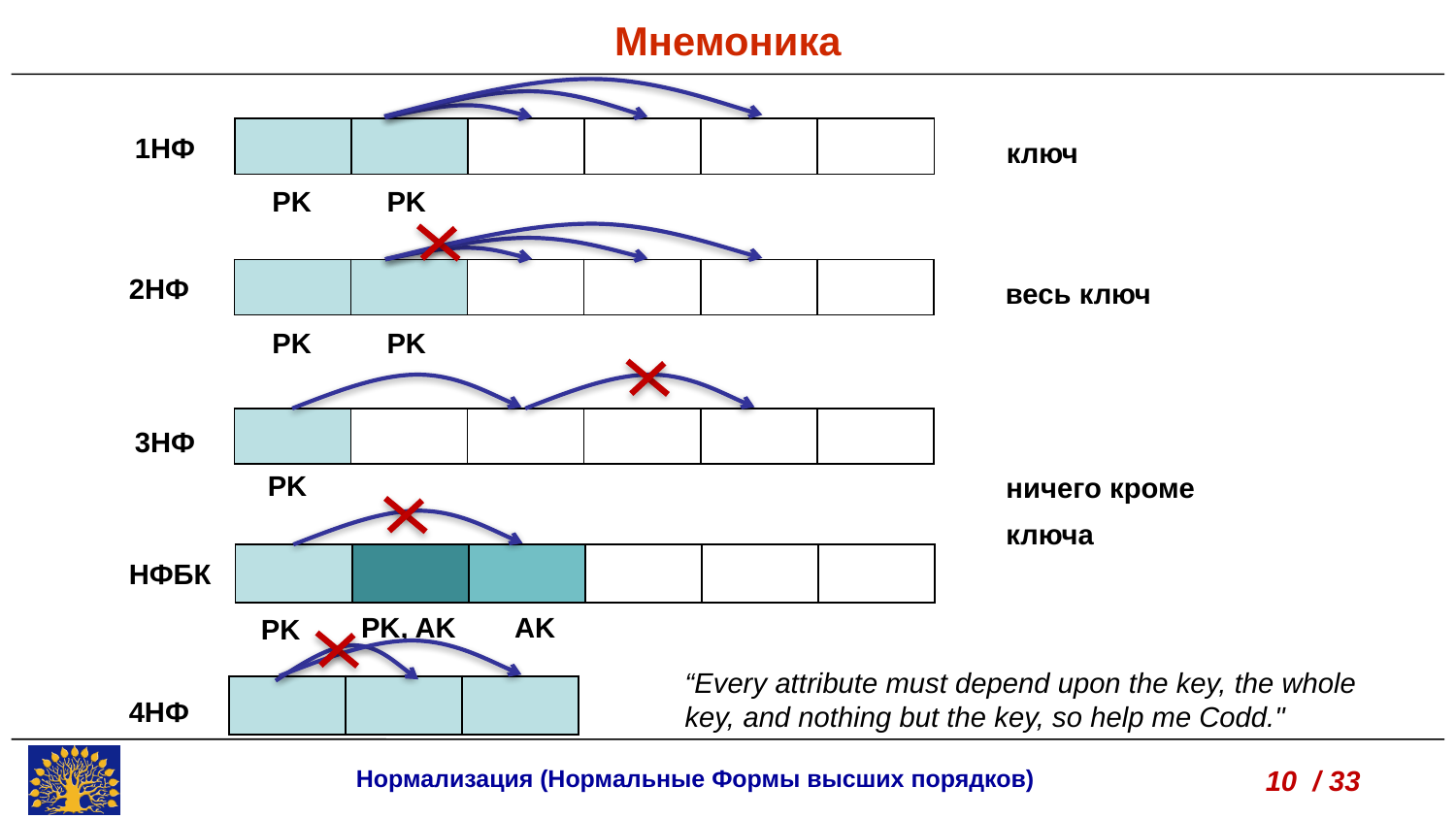

Мнемоника

|  |  |  |  |  |  |
| --- | --- | --- | --- | --- | --- |
1НФ
ключ
PK
PK

|  |  |  |  |  |  |
| --- | --- | --- | --- | --- | --- |
2НФ
весь ключ
PK
PK

|  |  |  |  |  |  |
| --- | --- | --- | --- | --- | --- |
3НФ
PK
ничего кроме
ключа

|  |  |  |  |  |  |
| --- | --- | --- | --- | --- | --- |
НФБК
PK, AK
AK
PK

“Every attribute must depend upon the key, the whole key, and nothing but the key, so help me Codd."
|  |  |  |
| --- | --- | --- |
4НФ